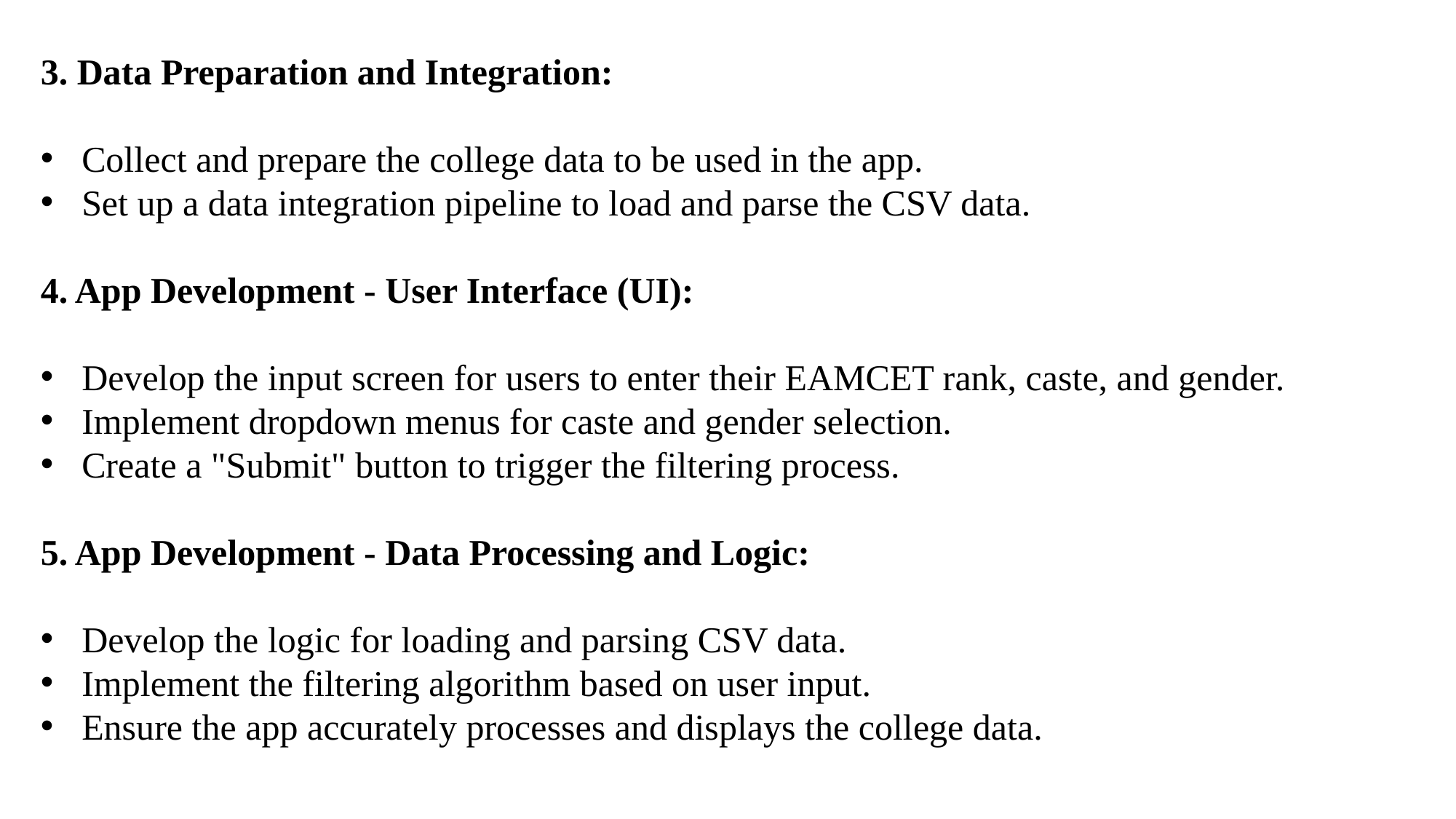

3. Data Preparation and Integration:

Collect and prepare the college data to be used in the app.
Set up a data integration pipeline to load and parse the CSV data.

4. App Development - User Interface (UI):

Develop the input screen for users to enter their EAMCET rank, caste, and gender.
Implement dropdown menus for caste and gender selection.
Create a "Submit" button to trigger the filtering process.

5. App Development - Data Processing and Logic:

Develop the logic for loading and parsing CSV data.
Implement the filtering algorithm based on user input.
Ensure the app accurately processes and displays the college data.